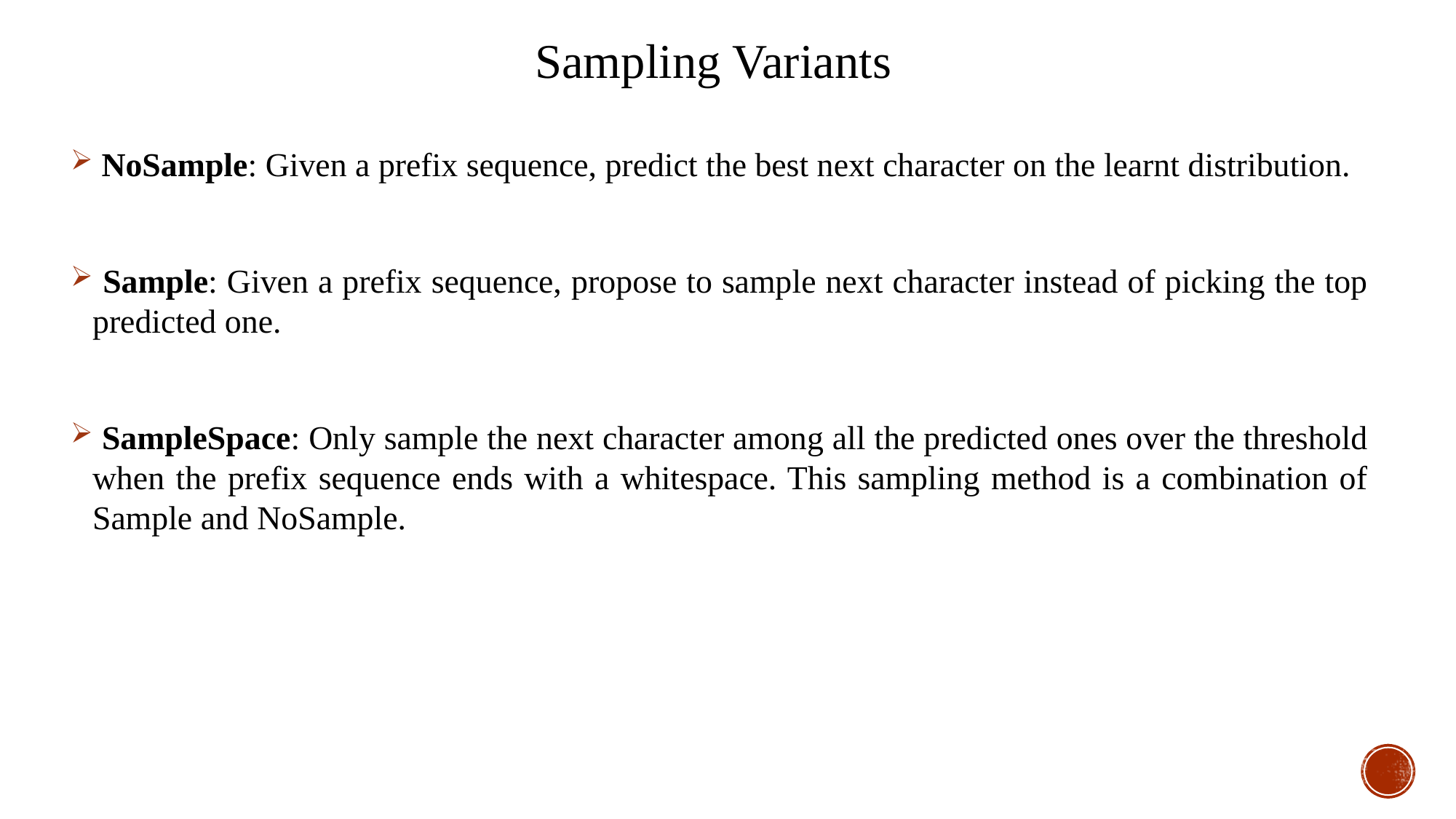

Sampling Variants
 NoSample: Given a prefix sequence, predict the best next character on the learnt distribution.

 Sample: Given a prefix sequence, propose to sample next character instead of picking the top predicted one.

 SampleSpace: Only sample the next character among all the predicted ones over the threshold when the prefix sequence ends with a whitespace. This sampling method is a combination of Sample and NoSample.